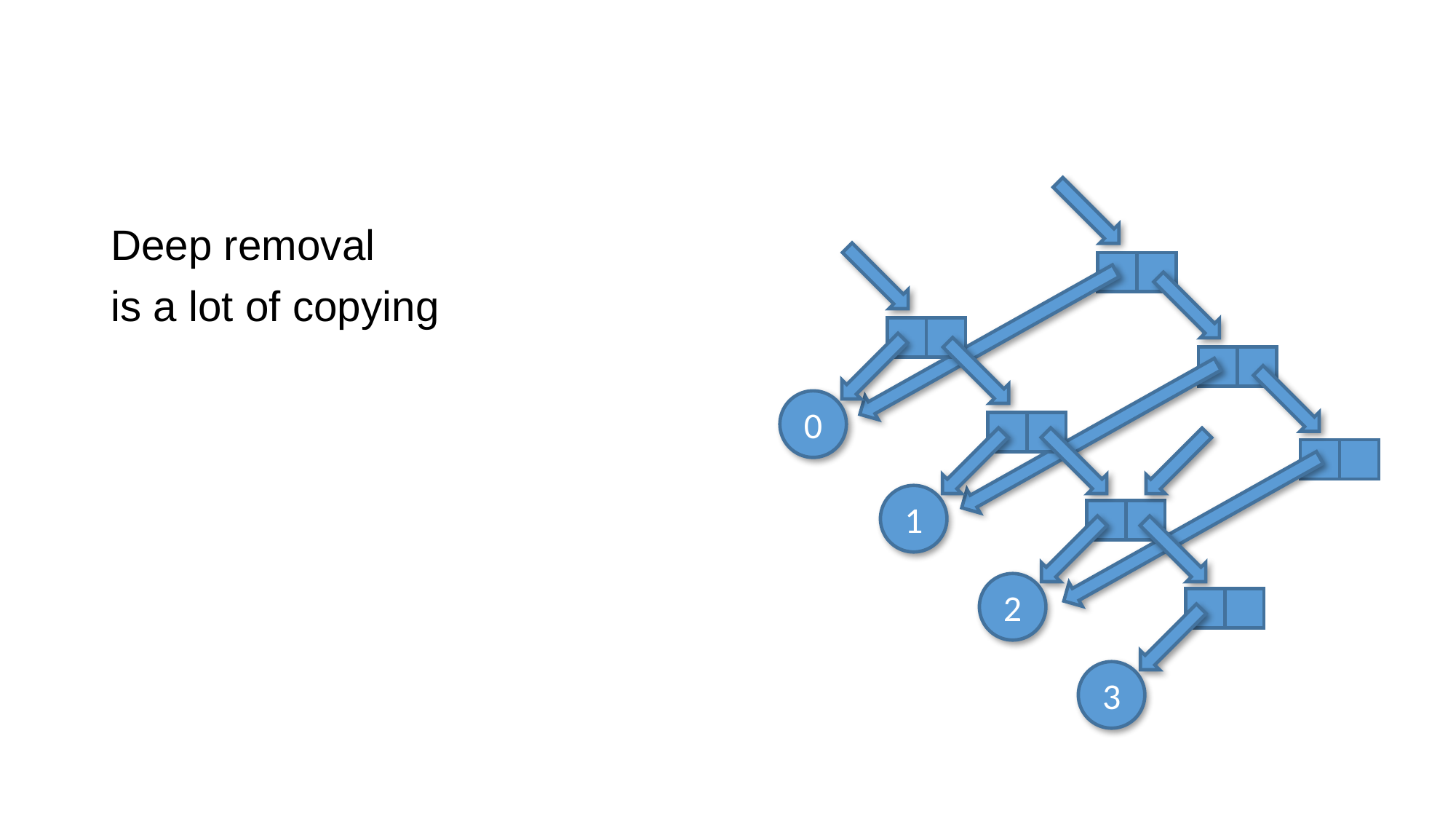

#

Deep removal
is a lot of copying

0

1

2

3